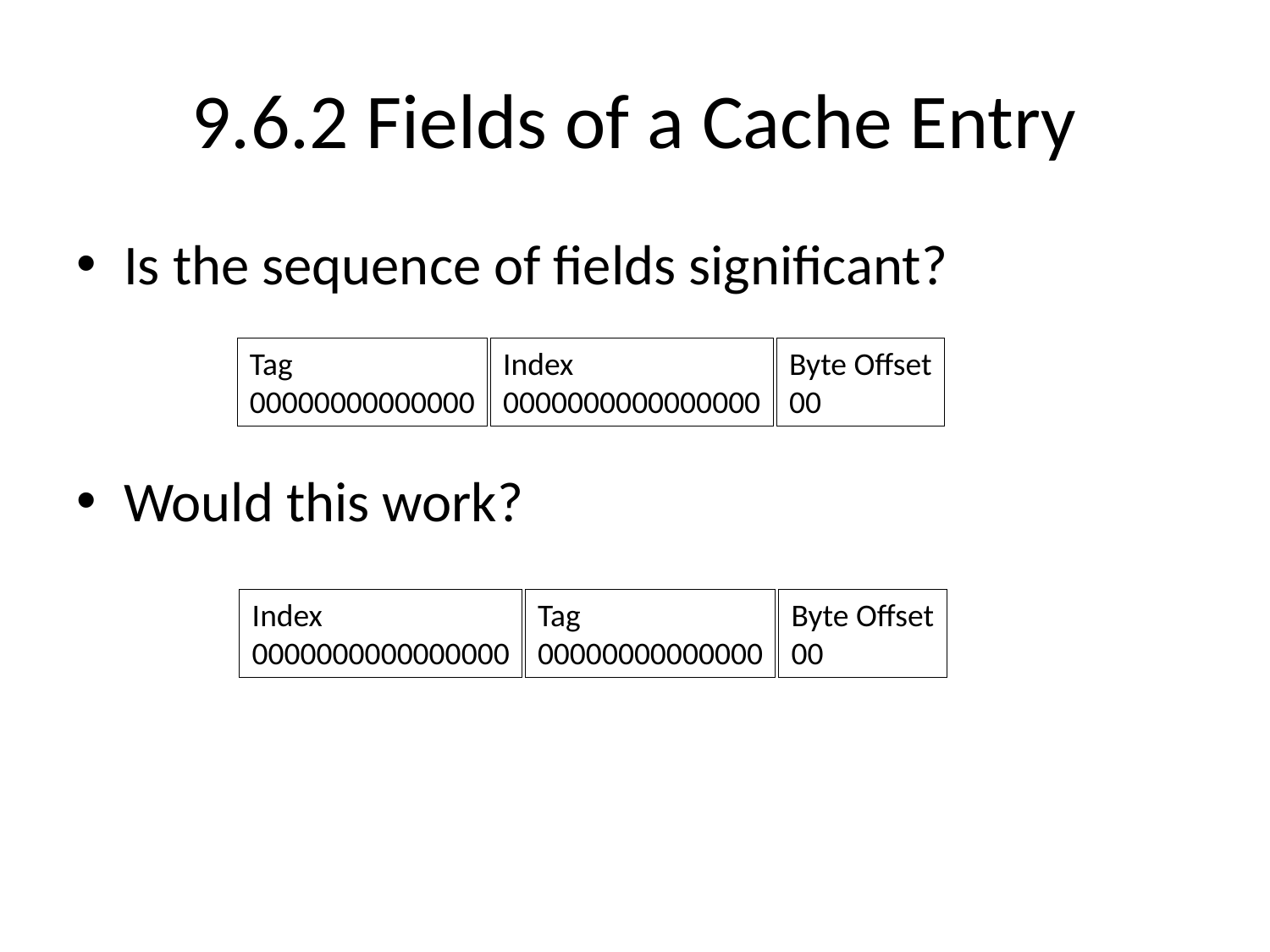

# 9.6.2 Fields of a Cache Entry
Is the sequence of fields significant?

Would this work?
Tag
00000000000000
Index
0000000000000000
Byte Offset
00
Index
0000000000000000
Tag
00000000000000
Byte Offset
00